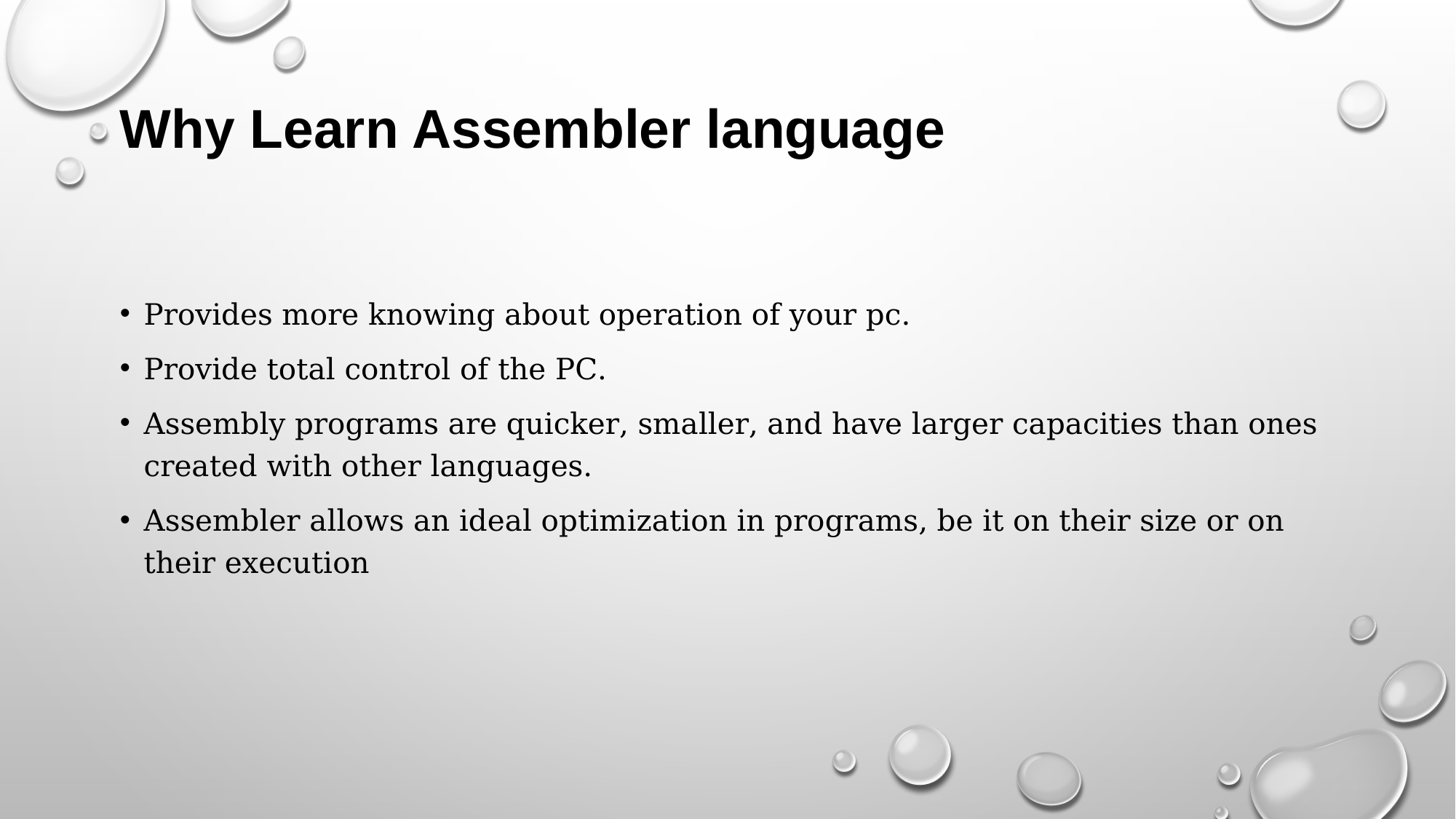

# Why learn assembler language
Provides more knowing about operation of your pc.
Provide total control of the PC.
Assembly programs are quicker, smaller, and have larger capacities than ones created with other languages.
Assembler allows an ideal optimization in programs, be it on their size or on their execution